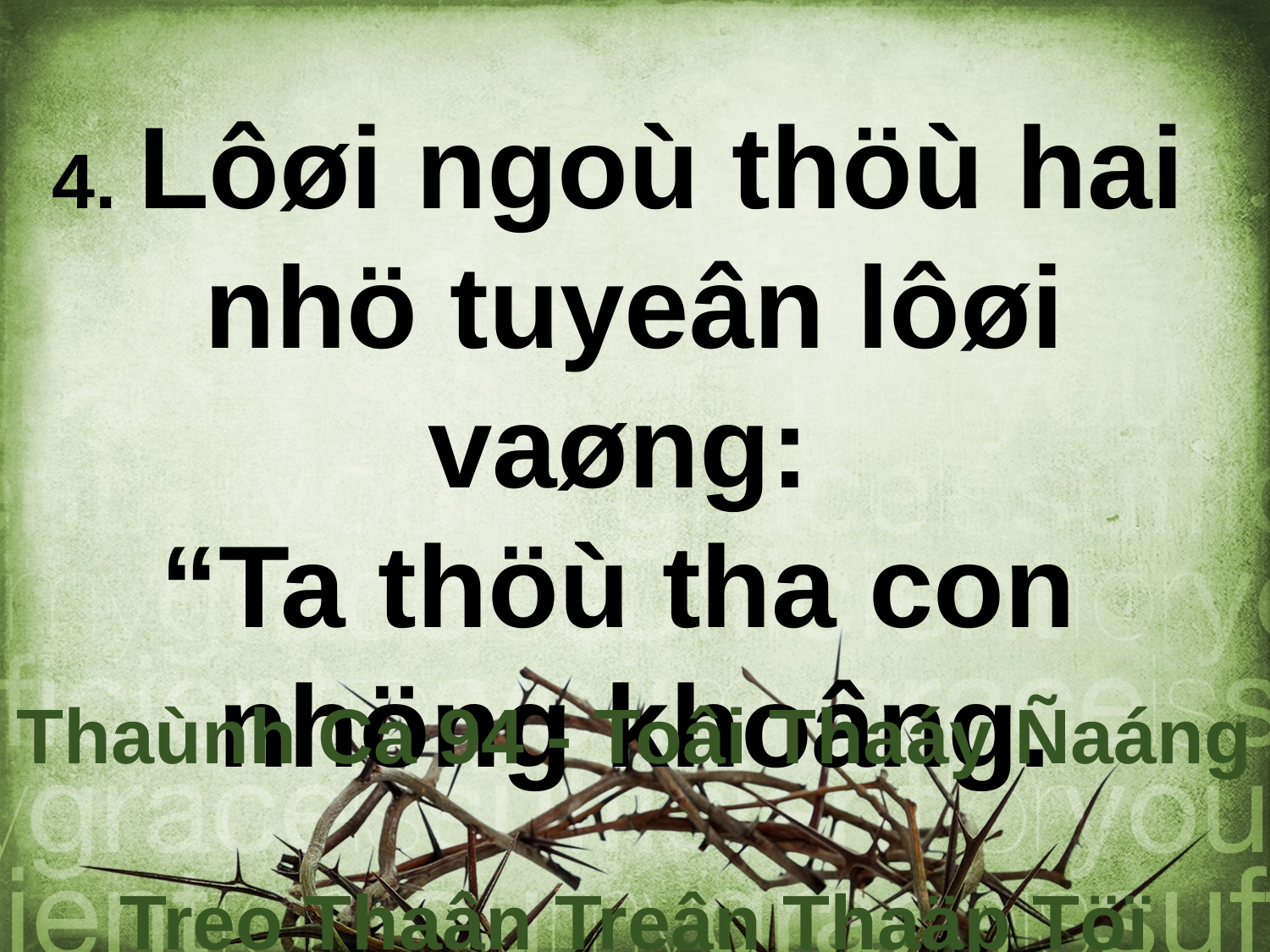

4. Lôøi ngoù thöù hai
nhö tuyeân lôøi vaøng:
“Ta thöù tha con
nhöng khoâng.
Thaùnh Ca 94 - Toâi Thaáy Ñaáng
Treo Thaân Treân Thaäp Töï